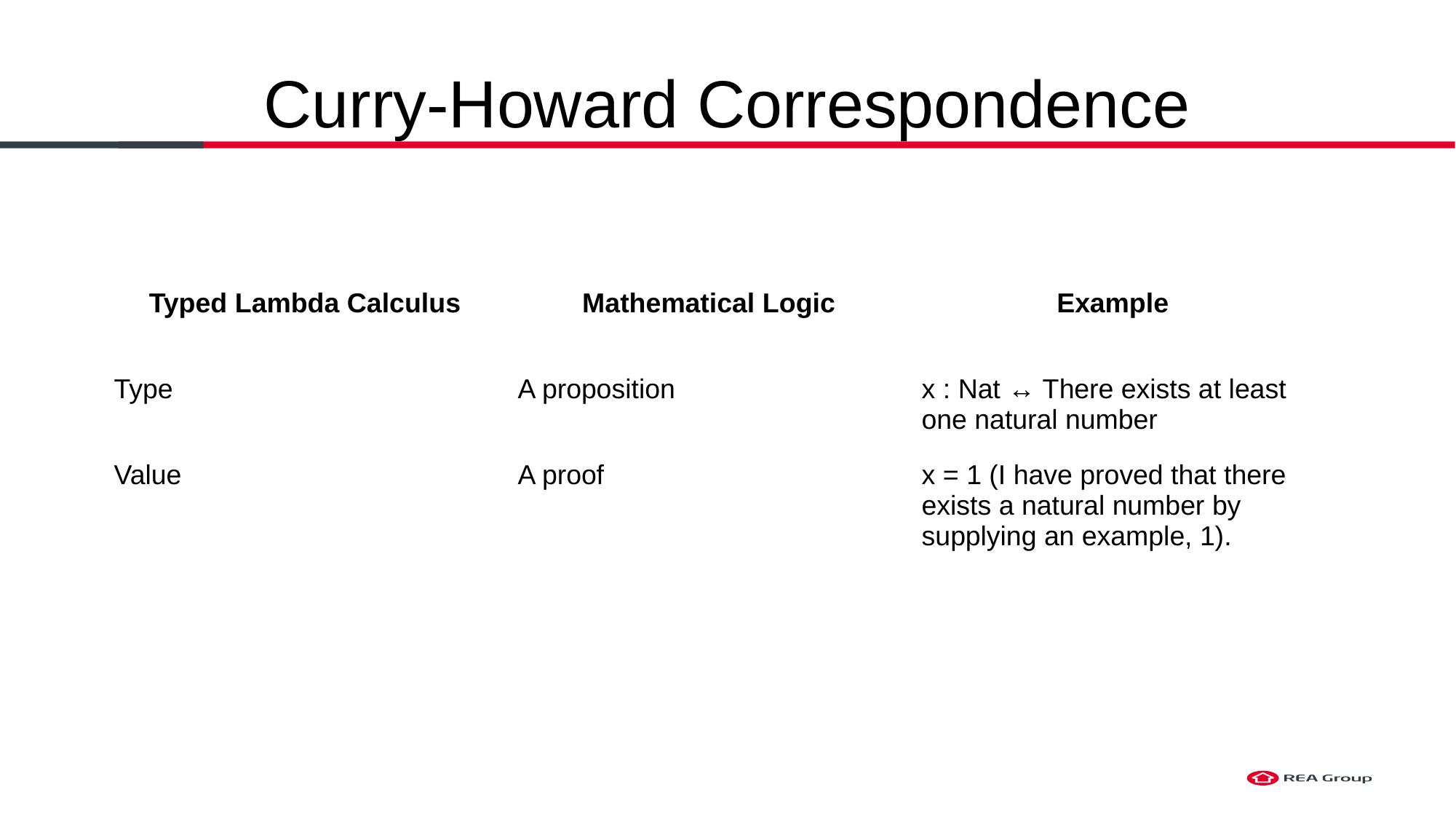

Curry-Howard Correspondence

| Typed Lambda Calculus | Mathematical Logic | Example |
| --- | --- | --- |
| Type | A proposition | x : Nat ↔ There exists at least one natural number |
| Value | A proof | x = 1 (I have proved that there exists a natural number by supplying an example, 1). |